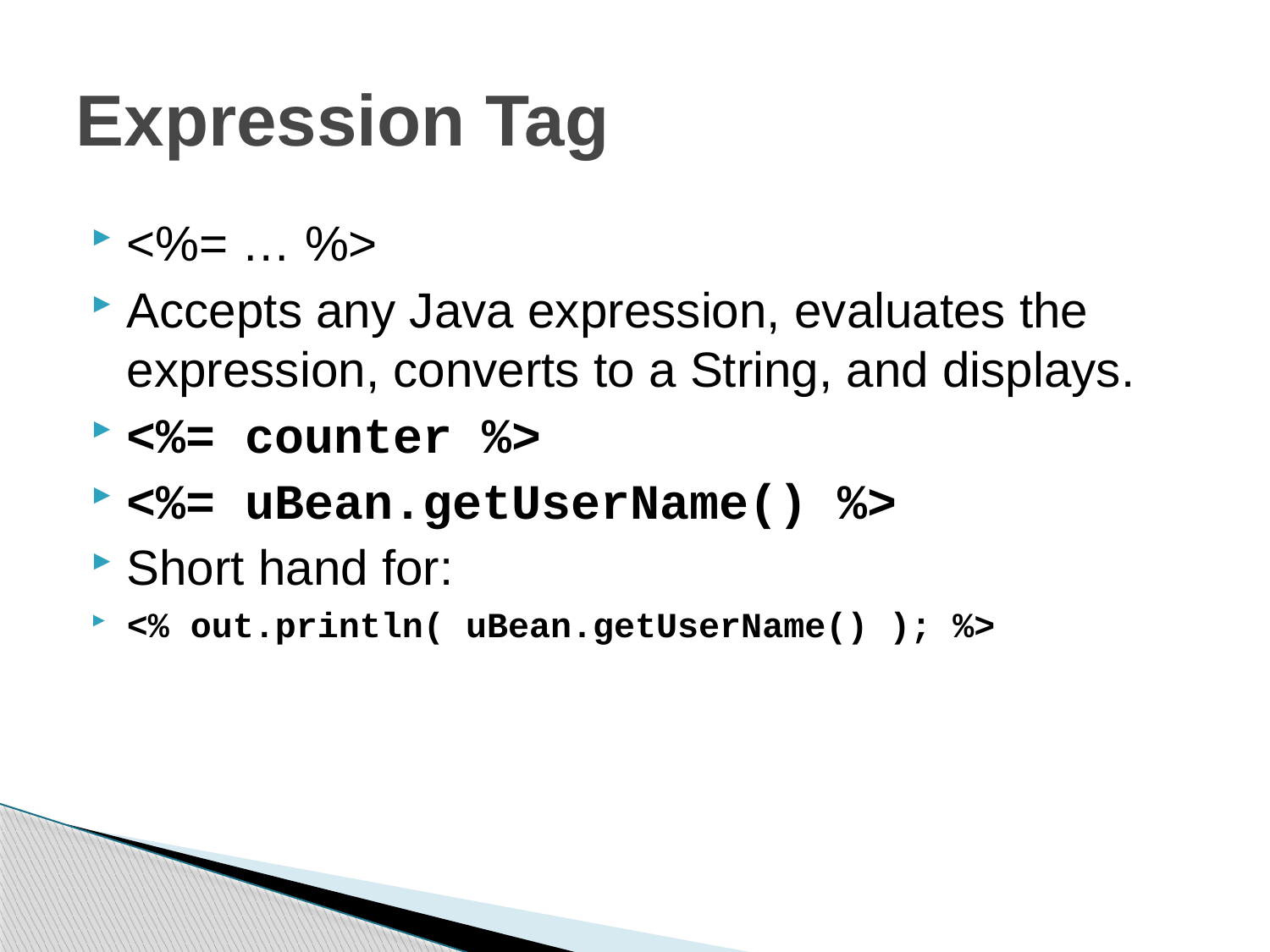

# Expression Tag
<%= … %>
Accepts any Java expression, evaluates the expression, converts to a String, and displays.
<%= counter %>
<%= uBean.getUserName() %>
Short hand for:
<% out.println( uBean.getUserName() ); %>